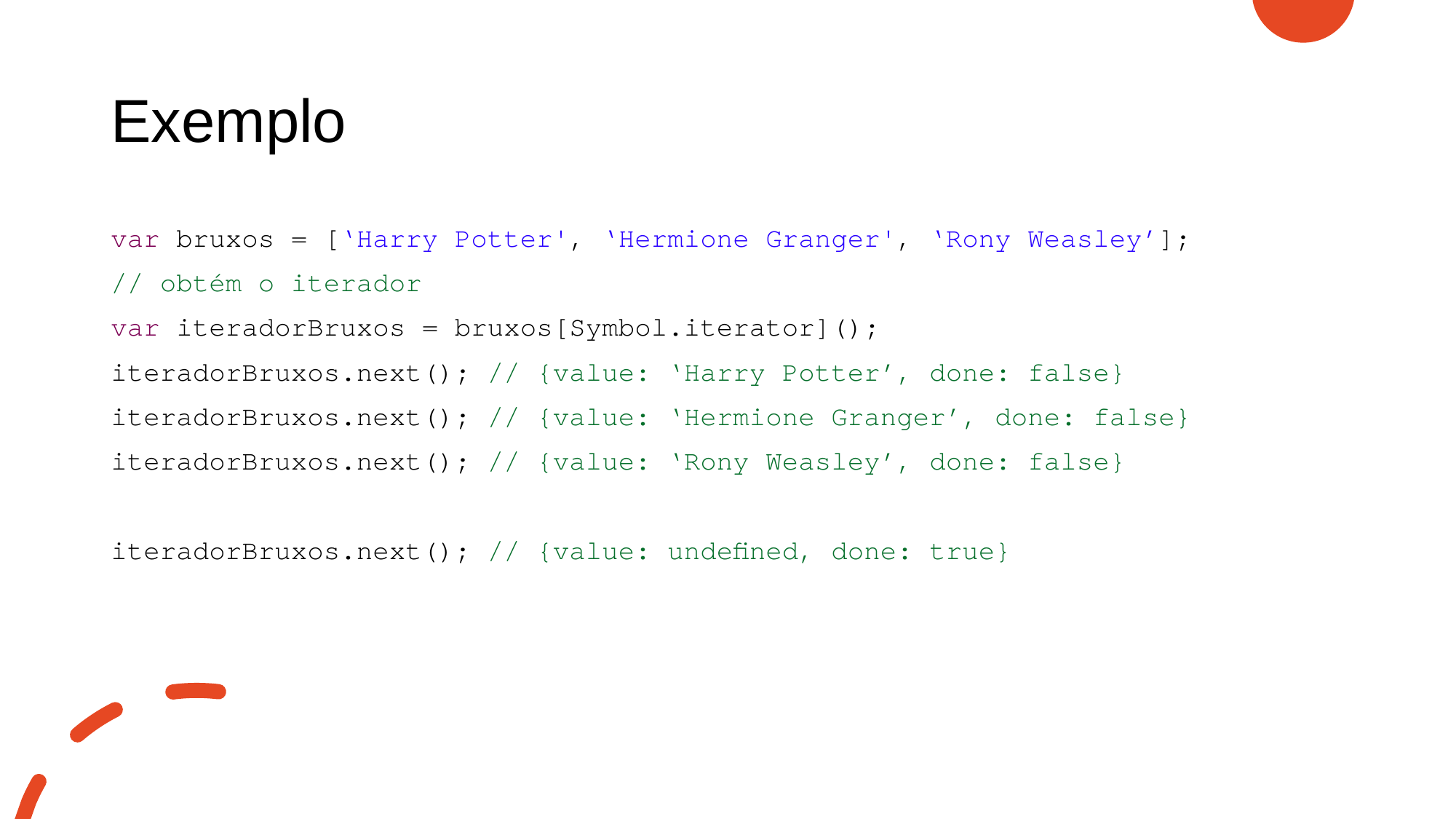

# Exemplo
var bruxos = [‘Harry Potter', ‘Hermione Granger', ‘Rony Weasley’];
// obtém o iterador
var iteradorBruxos = bruxos[Symbol.iterator]();
iteradorBruxos.next(); // {value: ‘Harry Potter’, done: false}
iteradorBruxos.next(); // {value: ‘Hermione Granger’, done: false}
iteradorBruxos.next(); // {value: ‘Rony Weasley’, done: false}

iteradorBruxos.next(); // {value: undefined, done: true}